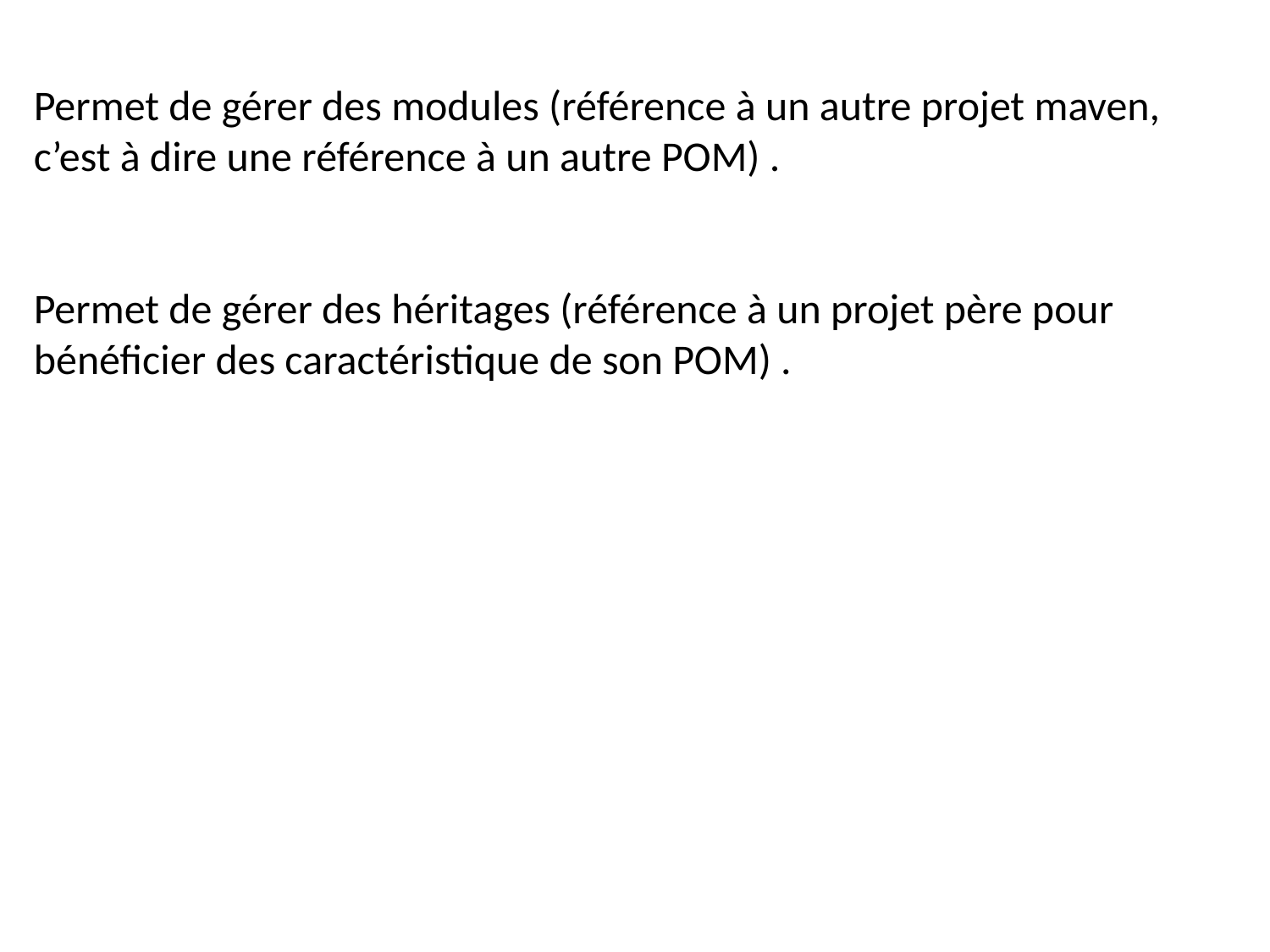

Permet de gérer des modules (référence à un autre projet maven, c’est à dire une référence à un autre POM) .

Permet de gérer des héritages (référence à un projet père pour bénéficier des caractéristique de son POM) .